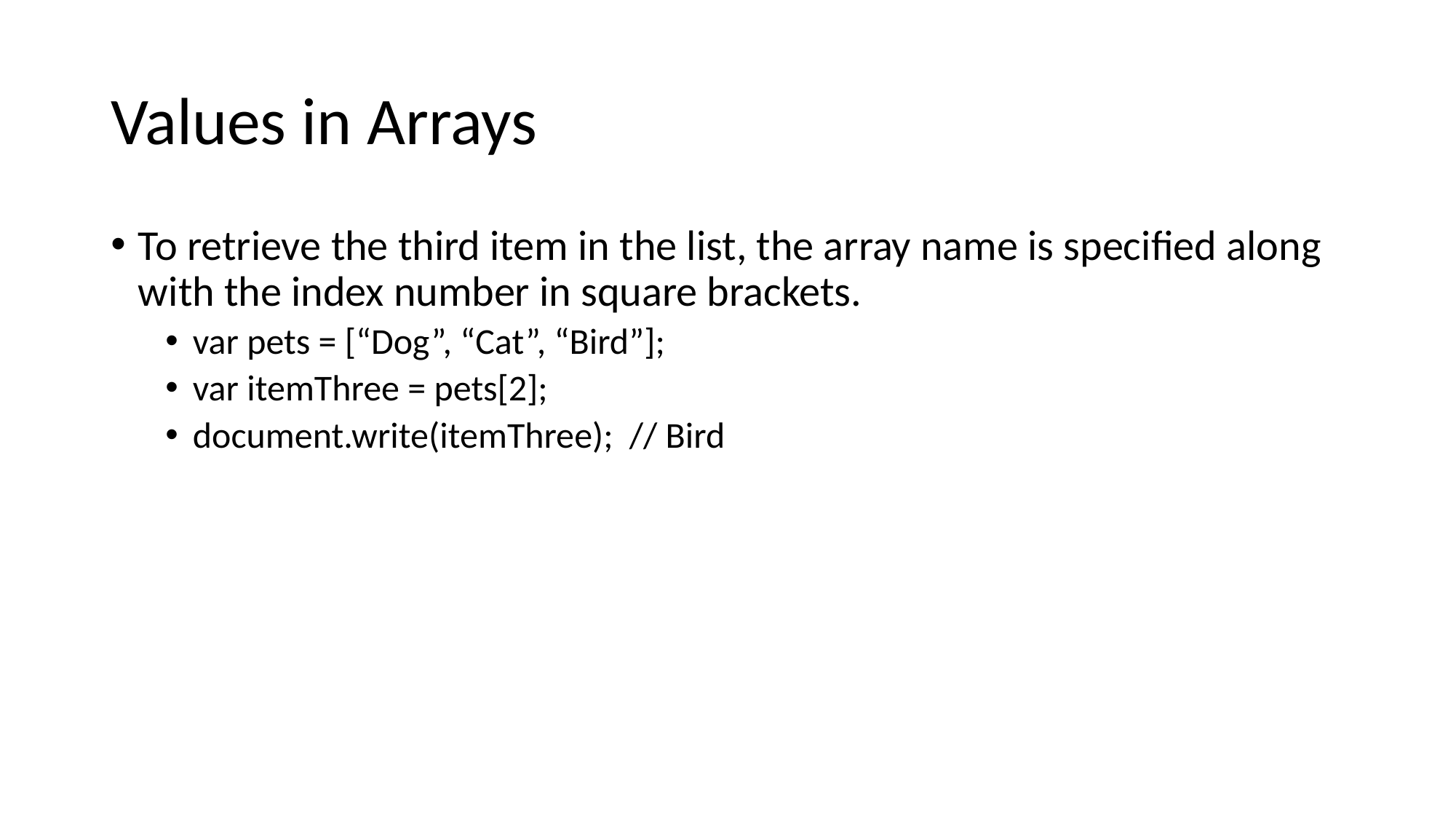

# Values in Arrays
To retrieve the third item in the list, the array name is specified along with the index number in square brackets.
var pets = [“Dog”, “Cat”, “Bird”];
var itemThree = pets[2];
document.write(itemThree);	// Bird